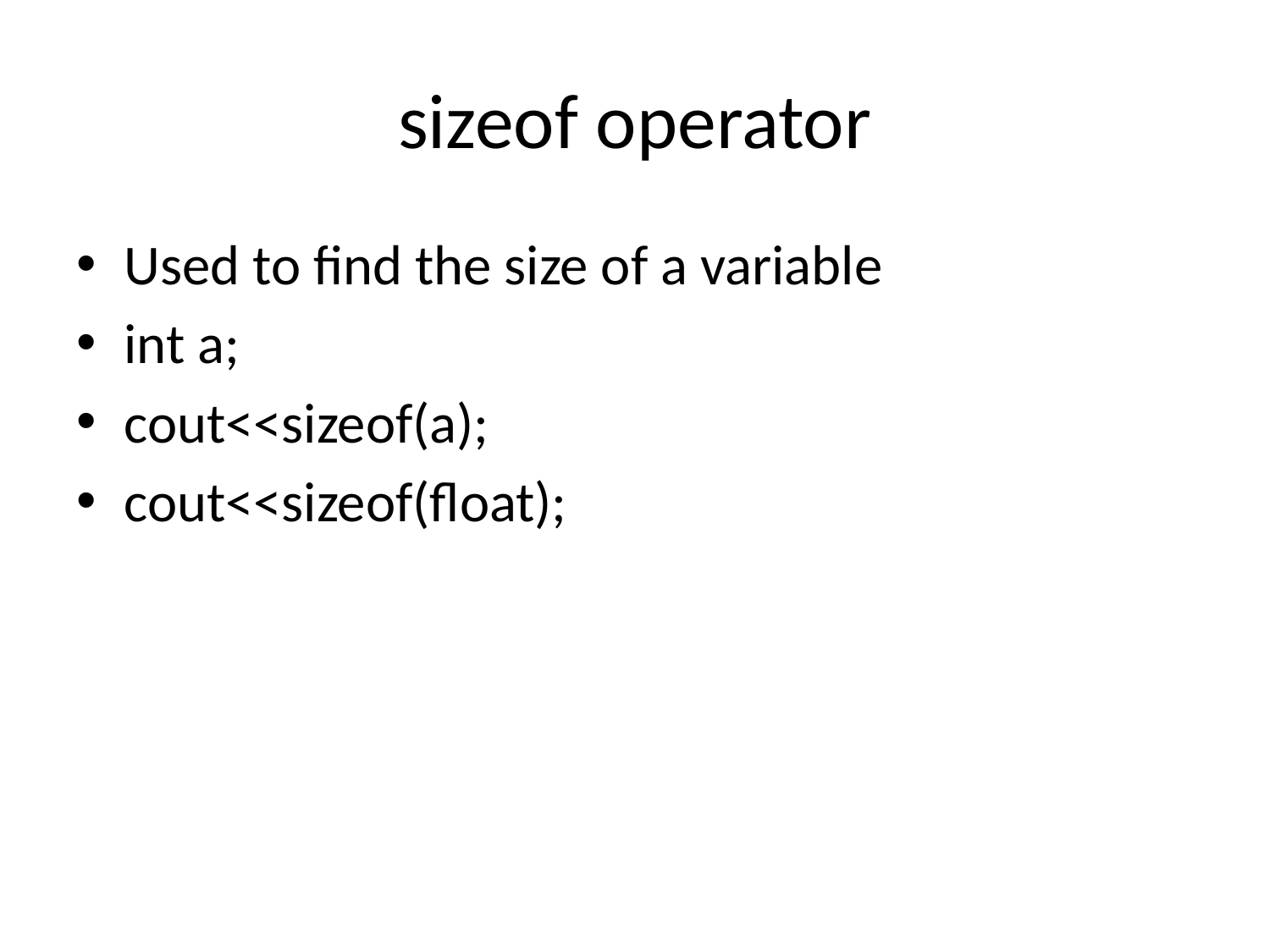

# sizeof operator
Used to find the size of a variable
int a;
cout<<sizeof(a);
cout<<sizeof(float);